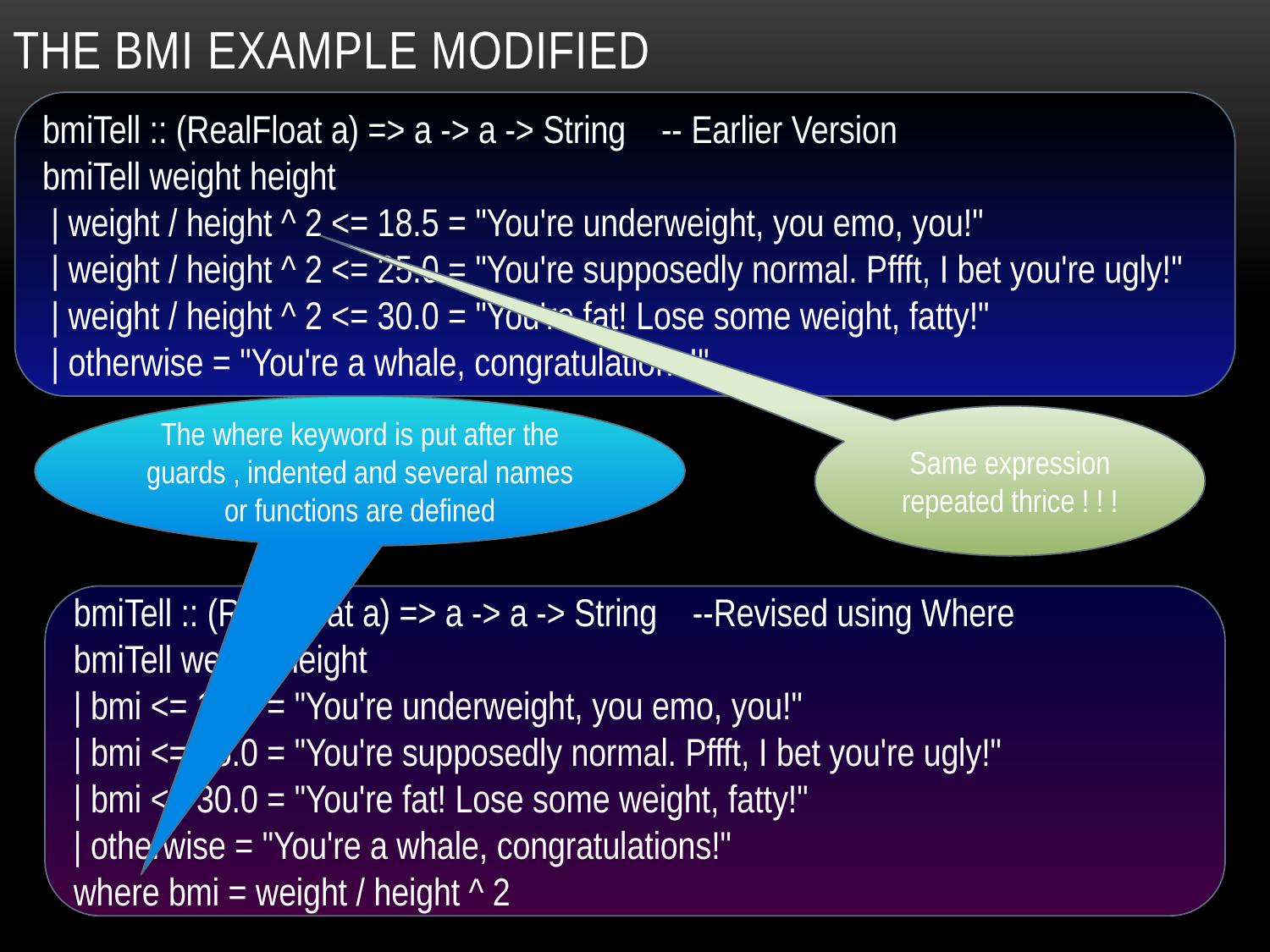

# The bmi example modified
bmiTell :: (RealFloat a) => a -> a -> String    -- Earlier Version
bmiTell weight height
 | weight / height ^ 2 <= 18.5 = "You're underweight, you emo, you!"
 | weight / height ^ 2 <= 25.0 = "You're supposedly normal. Pffft, I bet you're ugly!"
 | weight / height ^ 2 <= 30.0 = "You're fat! Lose some weight, fatty!"
 | otherwise = "You're a whale, congratulations!"
The where keyword is put after the guards , indented and several names or functions are defined
Same expression repeated thrice ! ! !
bmiTell :: (RealFloat a) => a -> a -> String    --Revised using Where
bmiTell weight height
| bmi <= 18.5 = "You're underweight, you emo, you!"
| bmi <= 25.0 = "You're supposedly normal. Pffft, I bet you're ugly!"
| bmi <= 30.0 = "You're fat! Lose some weight, fatty!"
| otherwise = "You're a whale, congratulations!"
where bmi = weight / height ^ 2